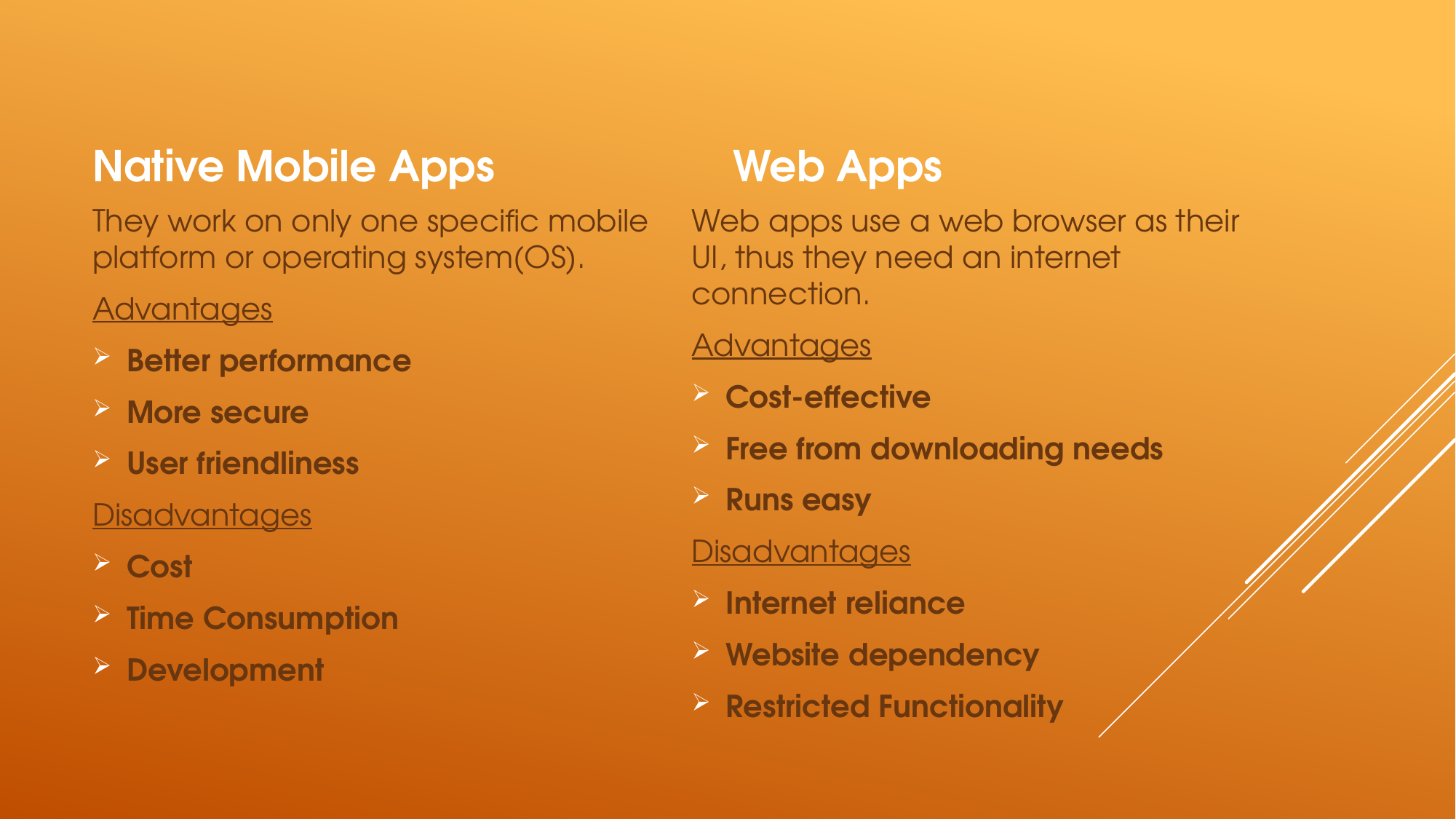

Native Mobile Apps
Web Apps
They work on only one specific mobile platform or operating system(OS).
Advantages
Better performance
More secure
User friendliness
Disadvantages
Cost
Time Consumption
Development
Web apps use a web browser as their UI, thus they need an internet connection.
Advantages
Cost-effective
Free from downloading needs
Runs easy
Disadvantages
Internet reliance
Website dependency
Restricted Functionality